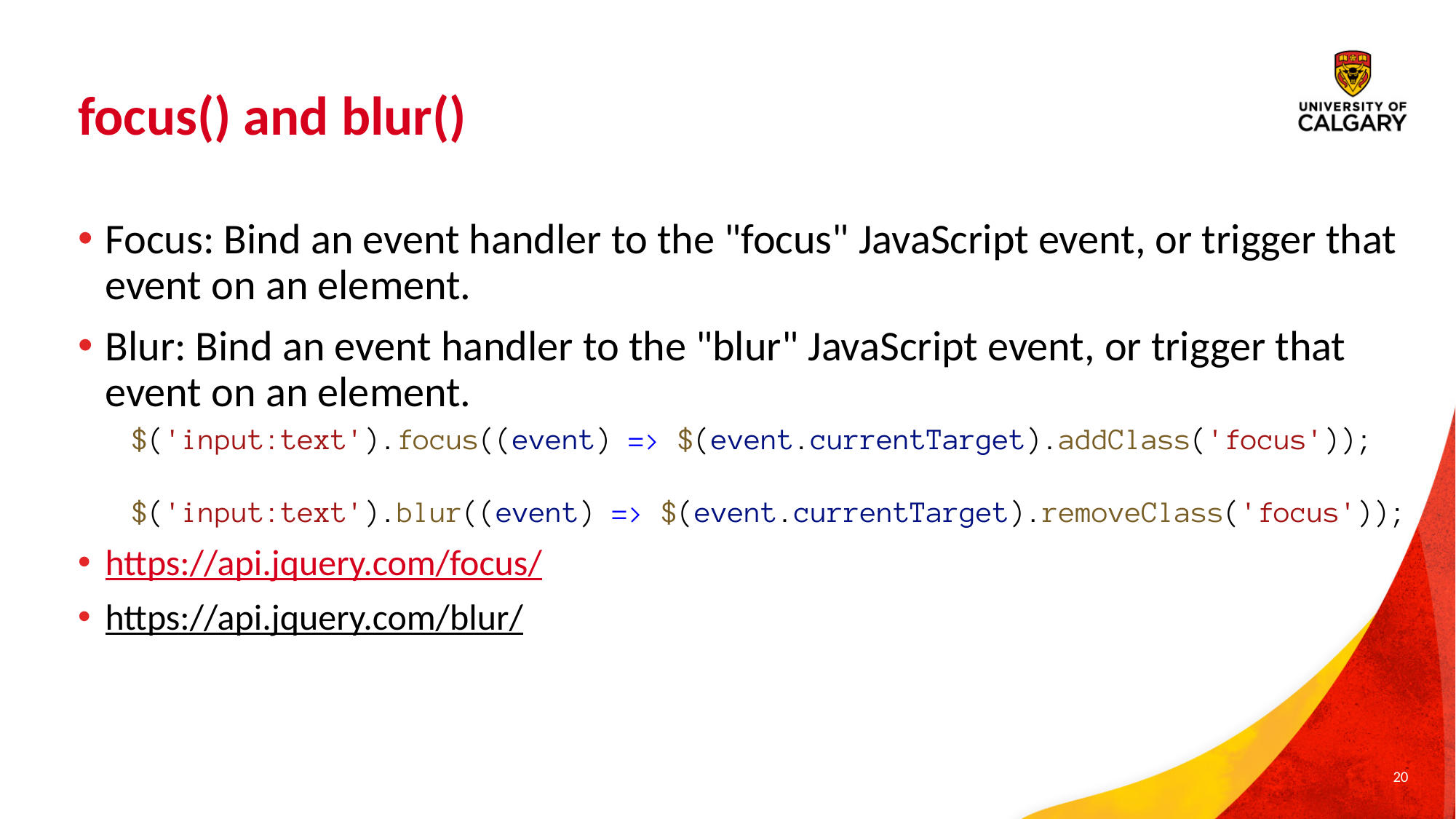

# focus() and blur()
Focus: Bind an event handler to the "focus" JavaScript event, or trigger that event on an element.
Blur: Bind an event handler to the "blur" JavaScript event, or trigger that event on an element.
$('input:text').focus((event) => $(event.currentTarget).addClass('focus'));
$('input:text').blur((event) => $(event.currentTarget).removeClass('focus'));
https://api.jquery.com/focus/
https://api.jquery.com/blur/

20